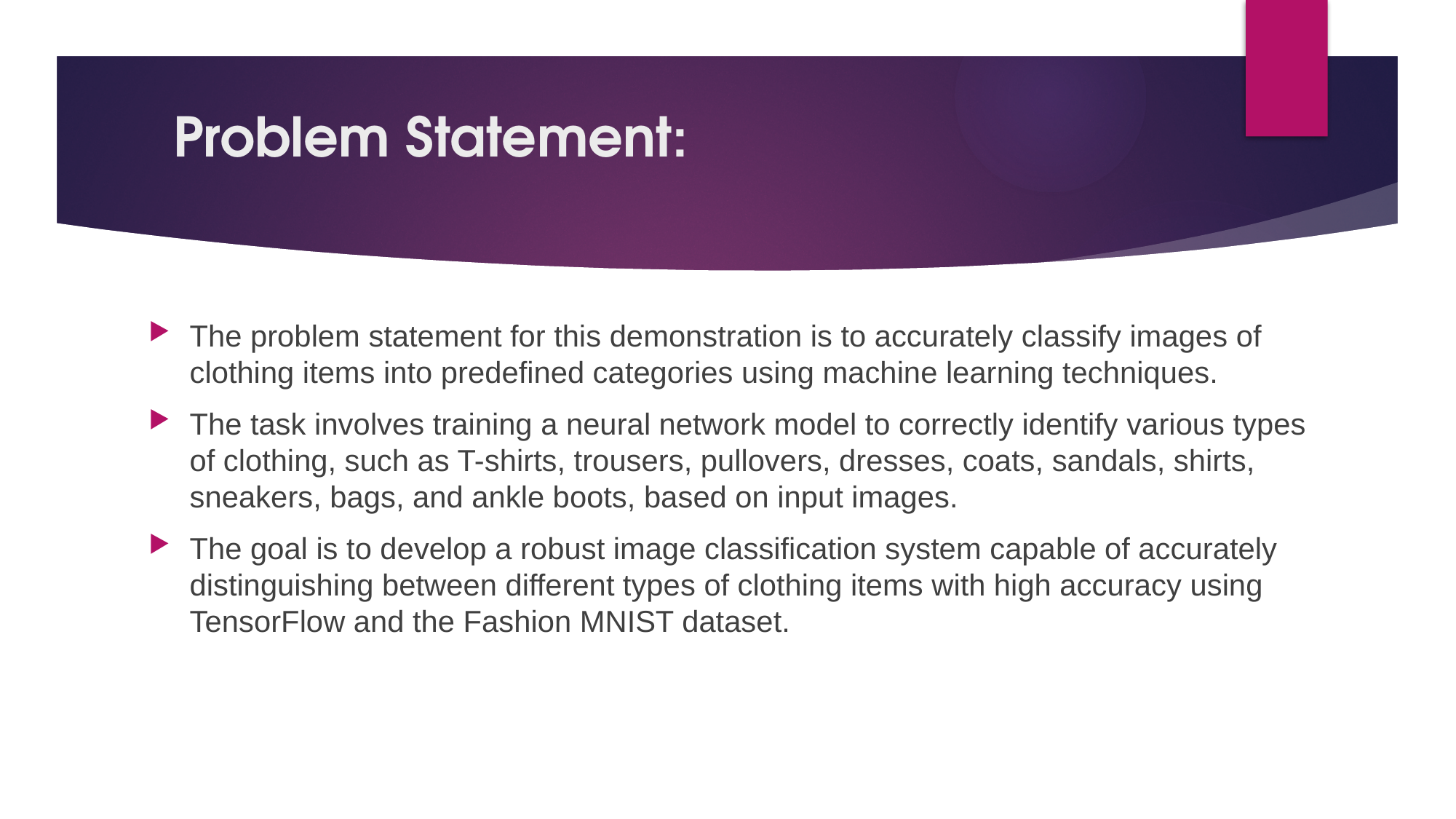

# Problem Statement:
The problem statement for this demonstration is to accurately classify images of clothing items into predefined categories using machine learning techniques.
The task involves training a neural network model to correctly identify various types of clothing, such as T-shirts, trousers, pullovers, dresses, coats, sandals, shirts, sneakers, bags, and ankle boots, based on input images.
The goal is to develop a robust image classification system capable of accurately distinguishing between different types of clothing items with high accuracy using TensorFlow and the Fashion MNIST dataset.